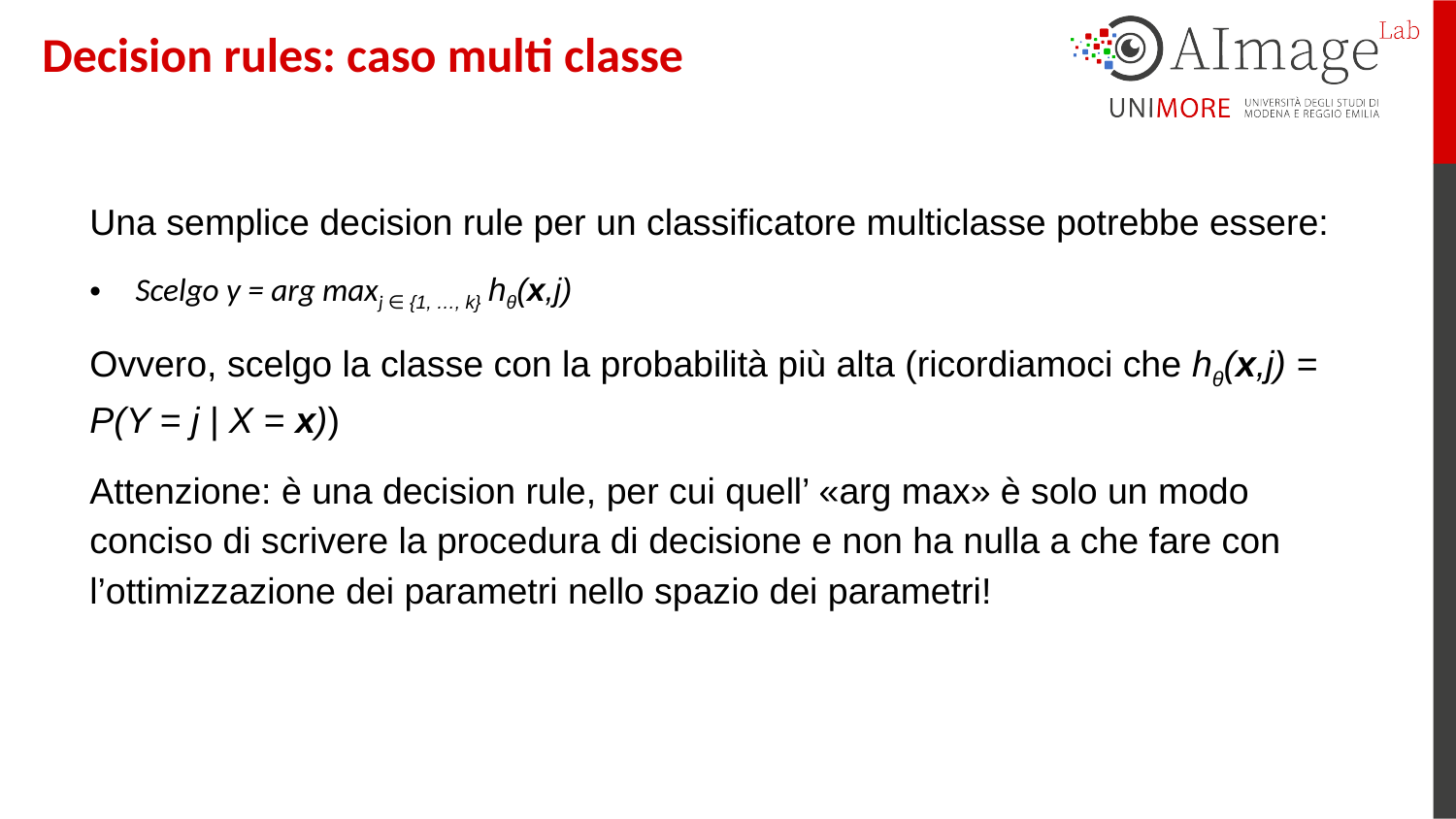

Decision rules: caso multi classe

Una semplice decision rule per un classificatore multiclasse potrebbe essere:
Scelgo y = arg maxj ∈ {1, …, k} hθ(x,j)
Ovvero, scelgo la classe con la probabilità più alta (ricordiamoci che hθ(x,j) = P(Y = j | X = x))
Attenzione: è una decision rule, per cui quell’ «arg max» è solo un modo conciso di scrivere la procedura di decisione e non ha nulla a che fare con l’ottimizzazione dei parametri nello spazio dei parametri!